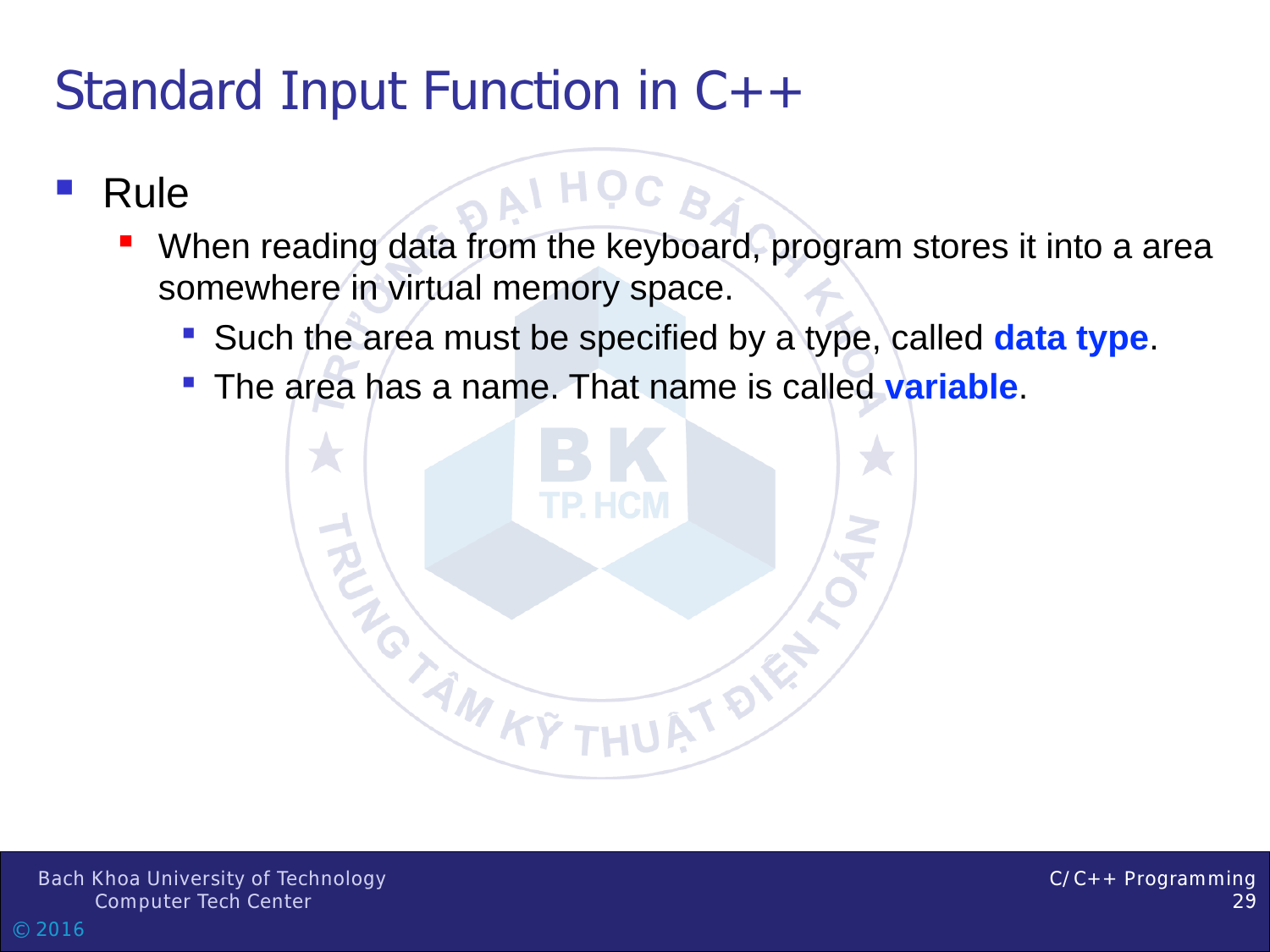

# Standard Input Function in C++
Rule
When reading data from the keyboard, program stores it into a area somewhere in virtual memory space.
Such the area must be specified by a type, called data type.
The area has a name. That name is called variable.